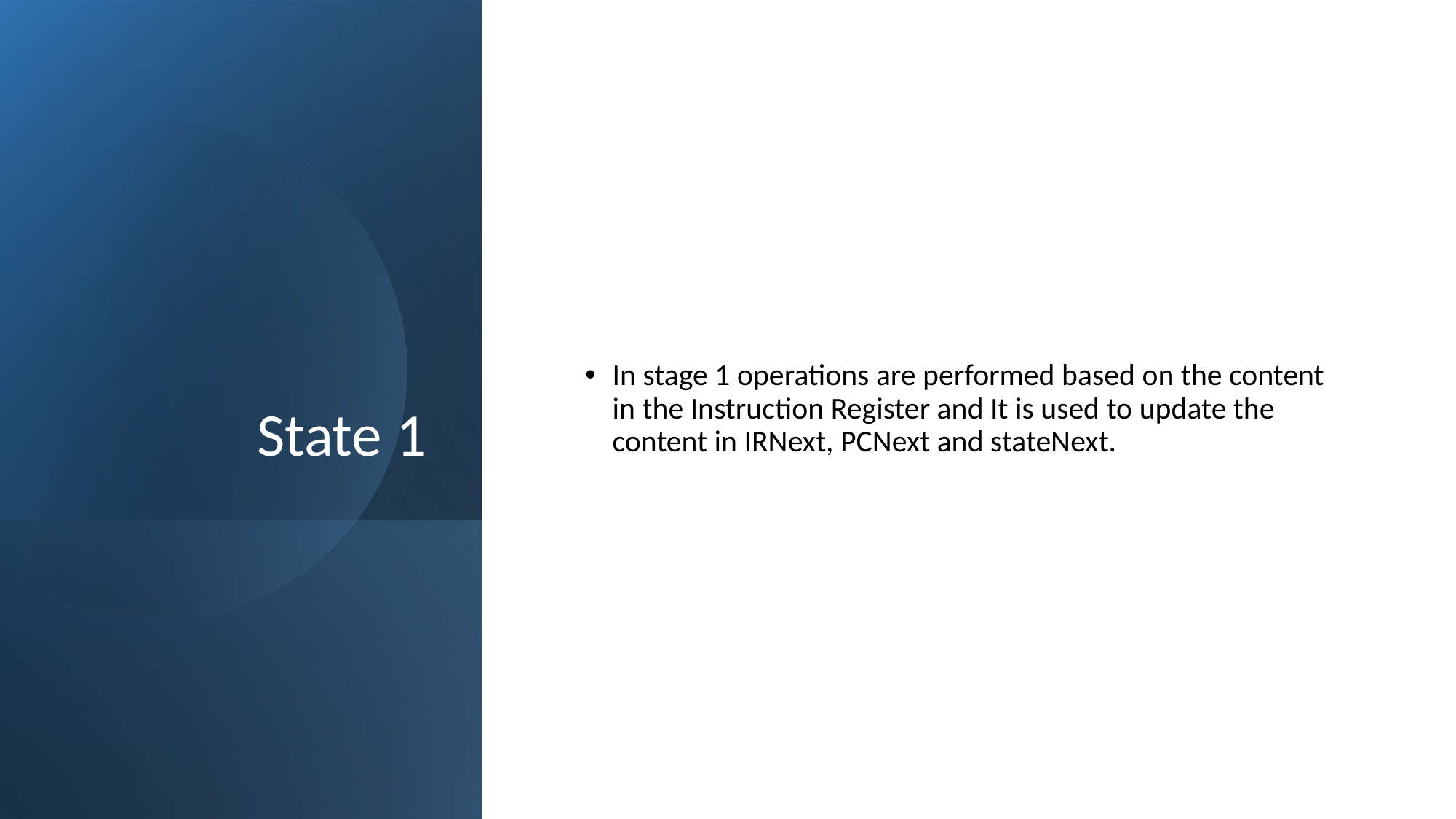

# State 1
In stage 1 operations are performed based on the content in the Instruction Register and It is used to update the content in IRNext, PCNext and stateNext.